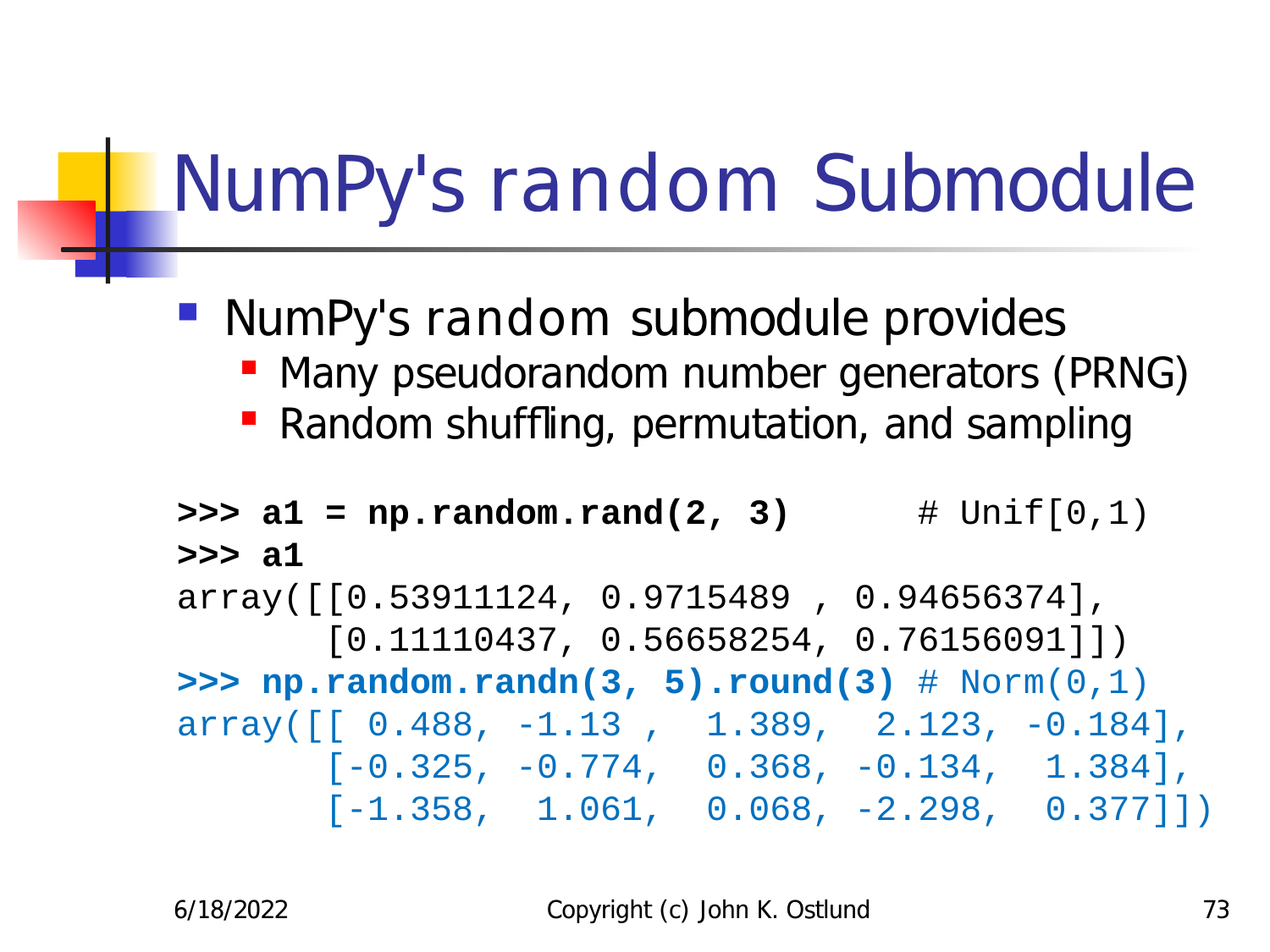

# NumPy's random Submodule
NumPy's random submodule provides
Many pseudorandom number generators (PRNG)
Random shuffling, permutation, and sampling

>>> a1 = np.random.rand(2, 3)      # Unif[0,1)
>>> a1
array([[0.53911124, 0.9715489 , 0.94656374],
       [0.11110437, 0.56658254, 0.76156091]])
>>> np.random.randn(3, 5).round(3) # Norm(0,1)
array([[ 0.488, -1.13 ,  1.389,  2.123, -0.184],
       [-0.325, -0.774,  0.368, -0.134,  1.384],
       [-1.358,  1.061,  0.068, -2.298,  0.377]])

6/18/2022
Copyright (c) John K. Ostlund
73